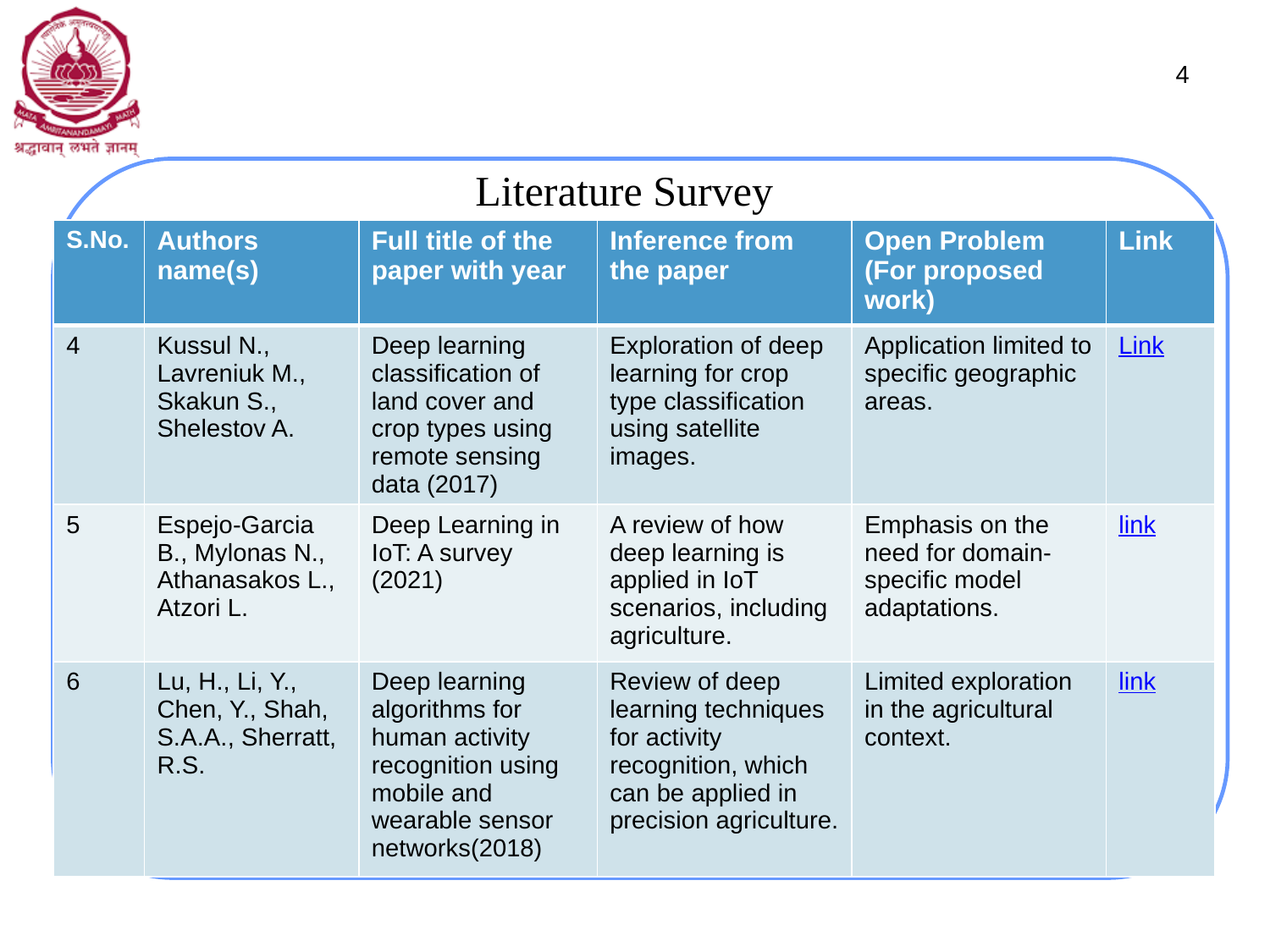

4
# Literature Survey
| S.No. | Authors name(s) | Full title of the paper with year | Inference from the paper | Open Problem (For proposed work) | Link |
| --- | --- | --- | --- | --- | --- |
| 4 | Kussul N., Lavreniuk M., Skakun S., Shelestov A. | Deep learning classification of land cover and crop types using remote sensing data (2017) | Exploration of deep learning for crop type classification using satellite images. | Application limited to specific geographic areas. | Link |
| 5 | Espejo-Garcia B., Mylonas N., Athanasakos L., Atzori L. | Deep Learning in IoT: A survey (2021) | A review of how deep learning is applied in IoT scenarios, including agriculture. | Emphasis on the need for domain-specific model adaptations. | link |
| 6 | Lu, H., Li, Y., Chen, Y., Shah, S.A.A., Sherratt, R.S. | Deep learning algorithms for human activity recognition using mobile and wearable sensor networks(2018) | Review of deep learning techniques for activity recognition, which can be applied in precision agriculture. | Limited exploration in the agricultural context. | link |